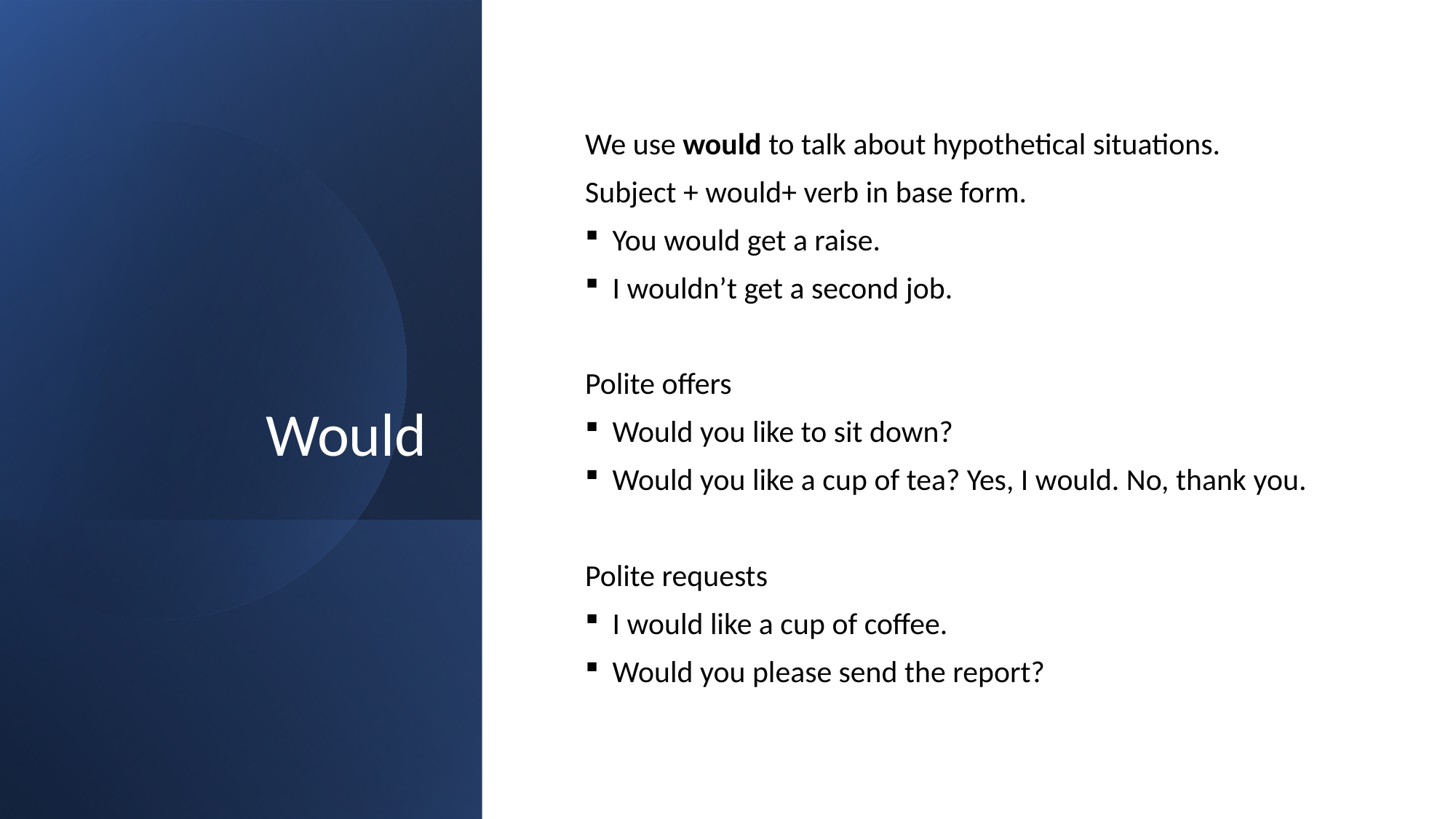

# Would
We use would to talk about hypothetical situations.
Subject + would+ verb in base form.
You would get a raise.
I wouldn’t get a second job.

Polite offers
Would you like to sit down?
Would you like a cup of tea? Yes, I would. No, thank you.

Polite requests
I would like a cup of coffee.
Would you please send the report?